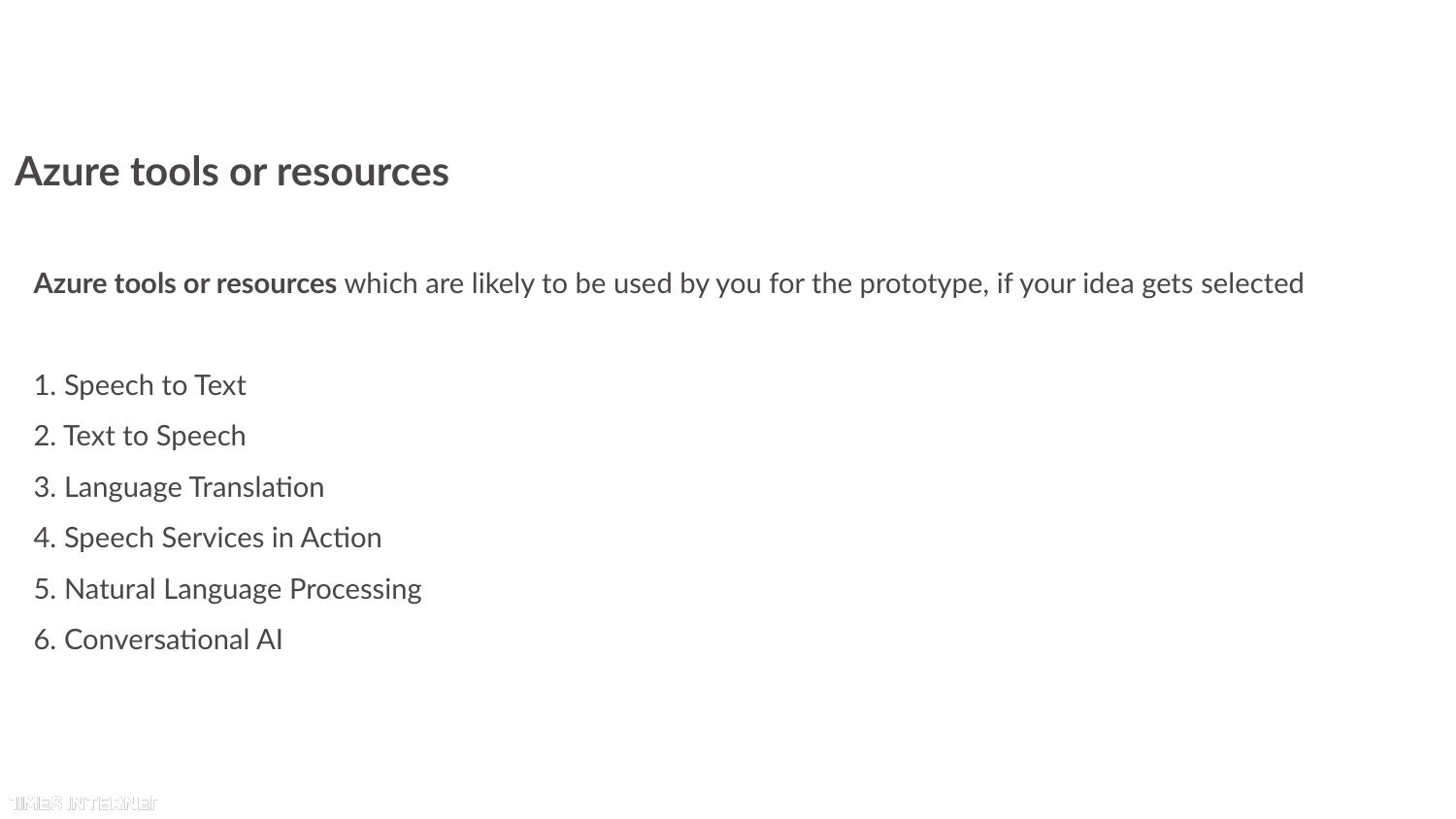

# Azure tools or resources
Azure tools or resources which are likely to be used by you for the prototype, if your idea gets selected
1. Speech to Text
2. Text to Speech
3. Language Translation
4. Speech Services in Action
5. Natural Language Processing
6. Conversational AI